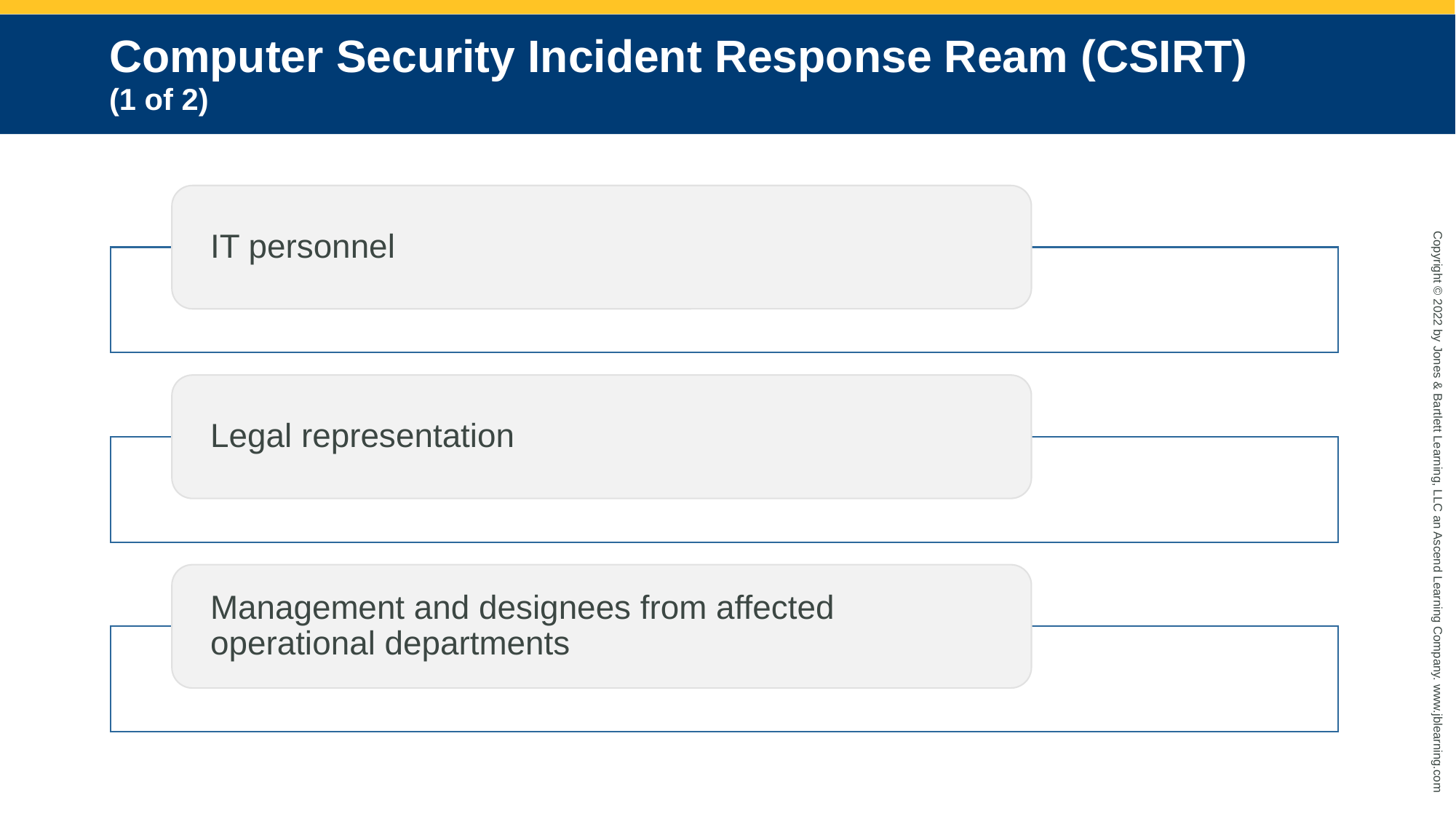

# Computer Security Incident Response Ream (CSIRT) (1 of 2)
IT personnel
Legal representation
Management and designees from affected operational departments